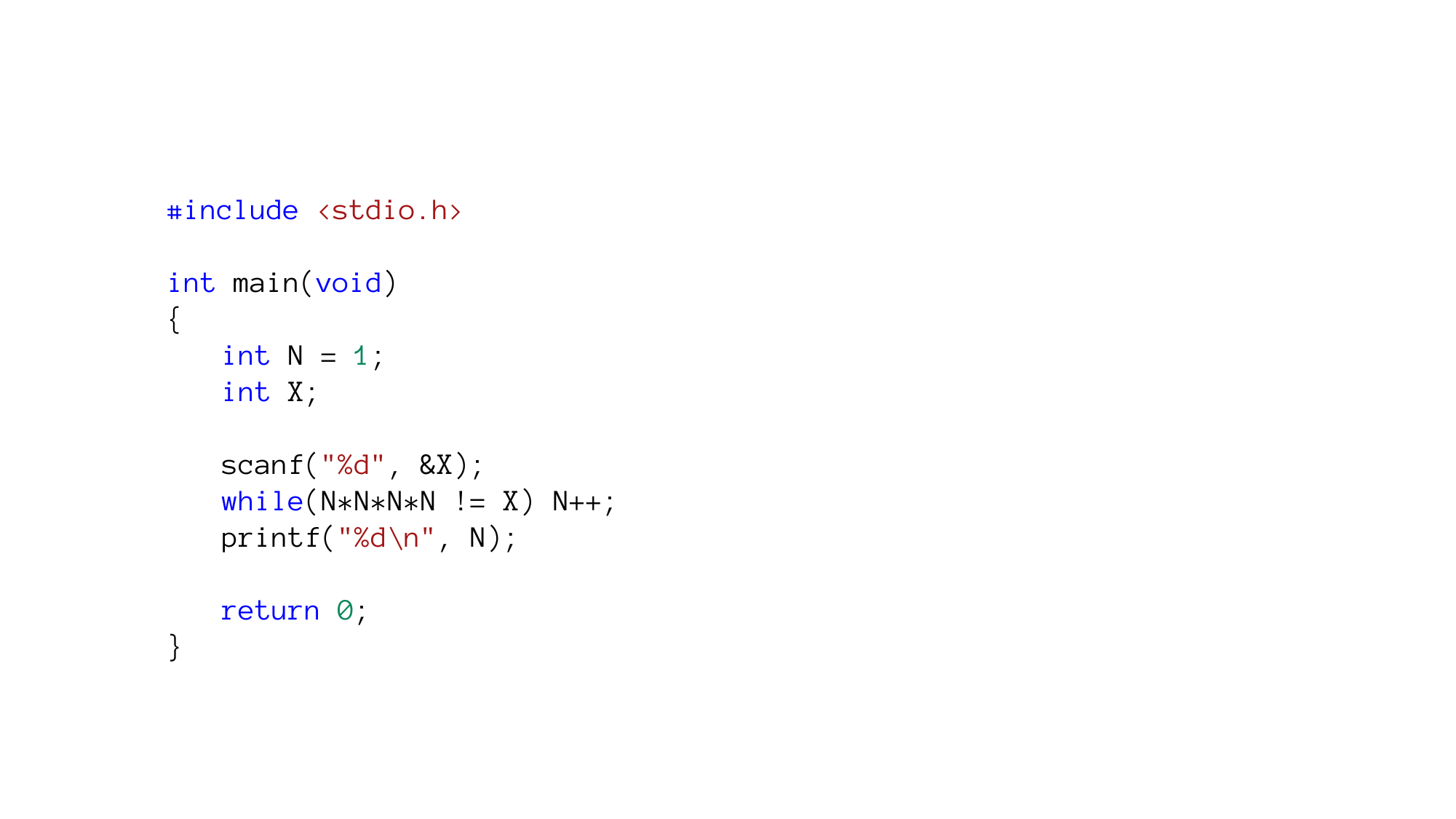

#include <stdio.h>
int main(void)
{
int N = 1;
int X;

scanf("%d", &X);
while(N*N*N*N != X) N++;
printf("%d\n", N);

return 0;
}